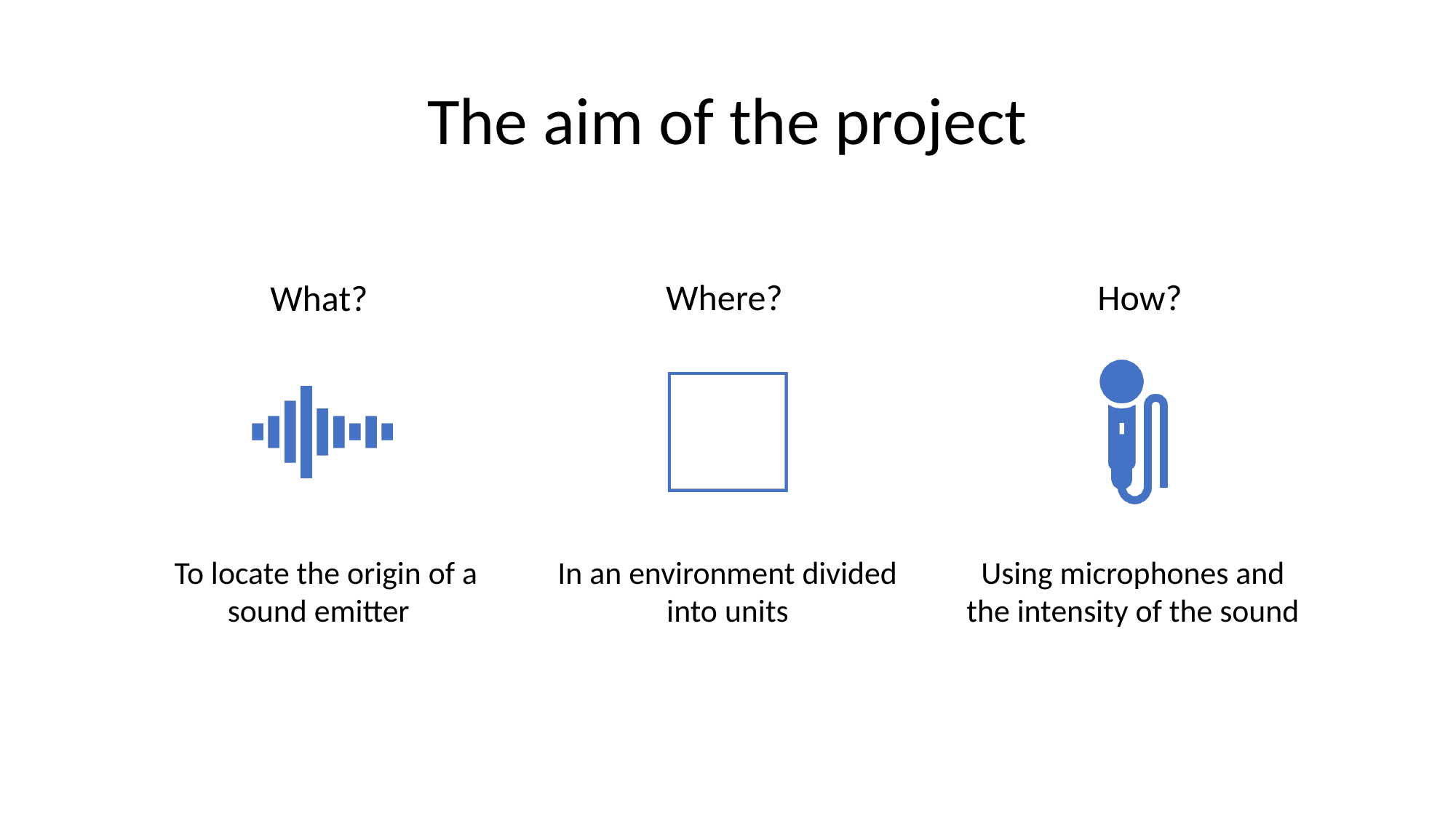

# The aim of the project
How?
Where?
What?
 To locate the origin of a sound emitter
In an environment divided into units
Using microphones and the intensity of the sound